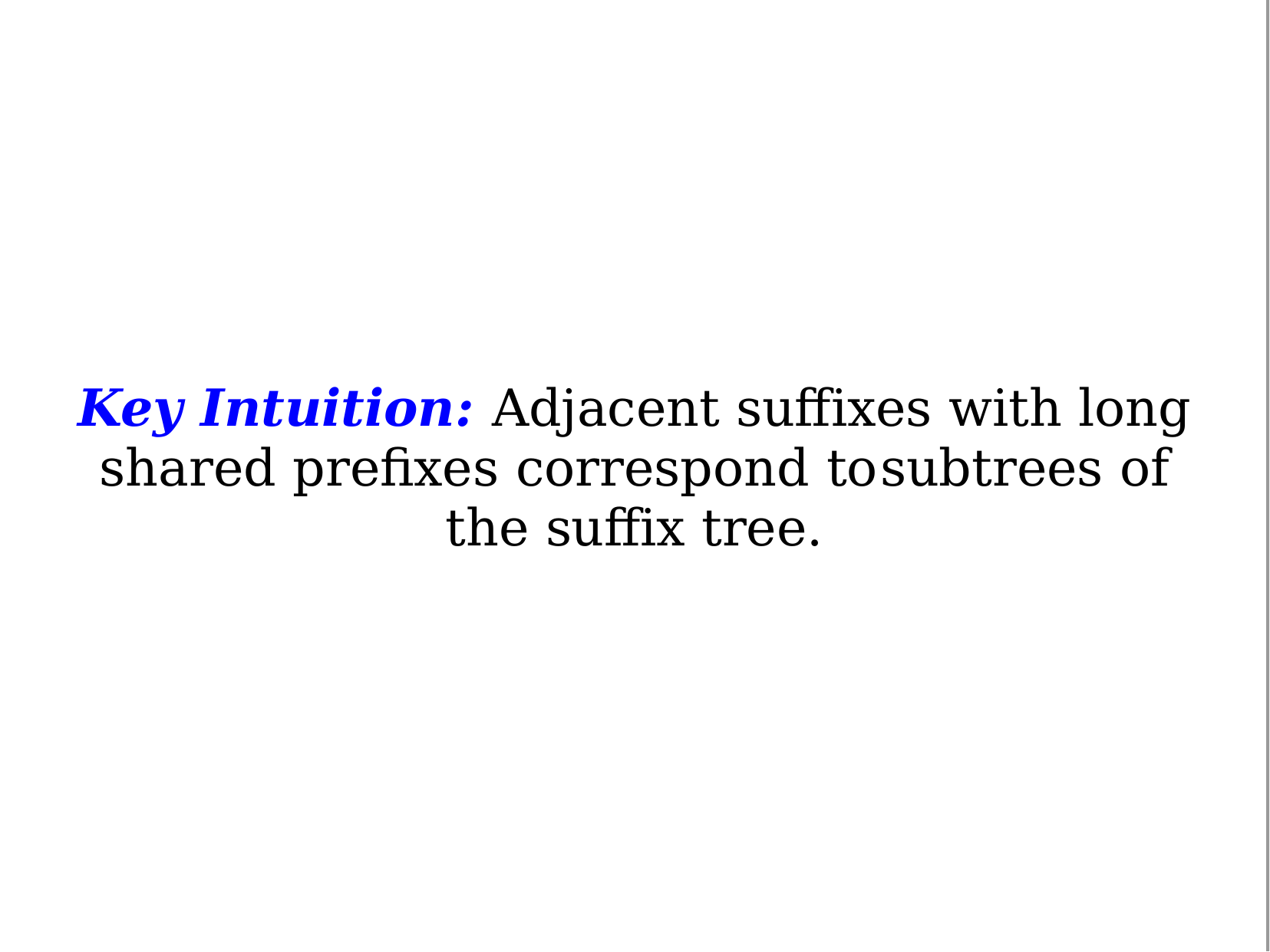

# Key Intuition: Adjacent suffixes with long  shared prefixes correspond to	subtrees of  the suffix tree.